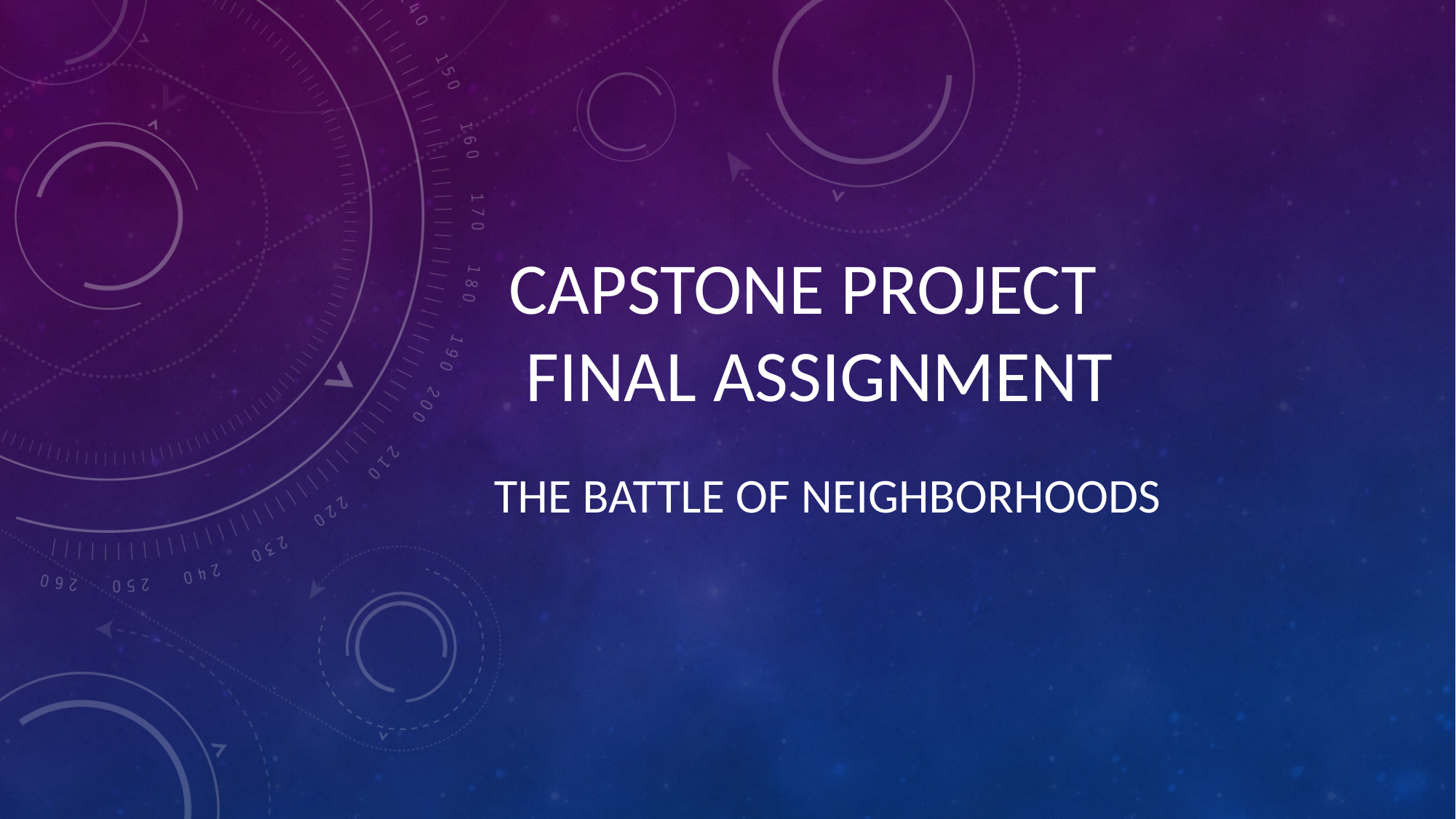

# Capstone Project Final Assignment
The Battle of Neighborhoods